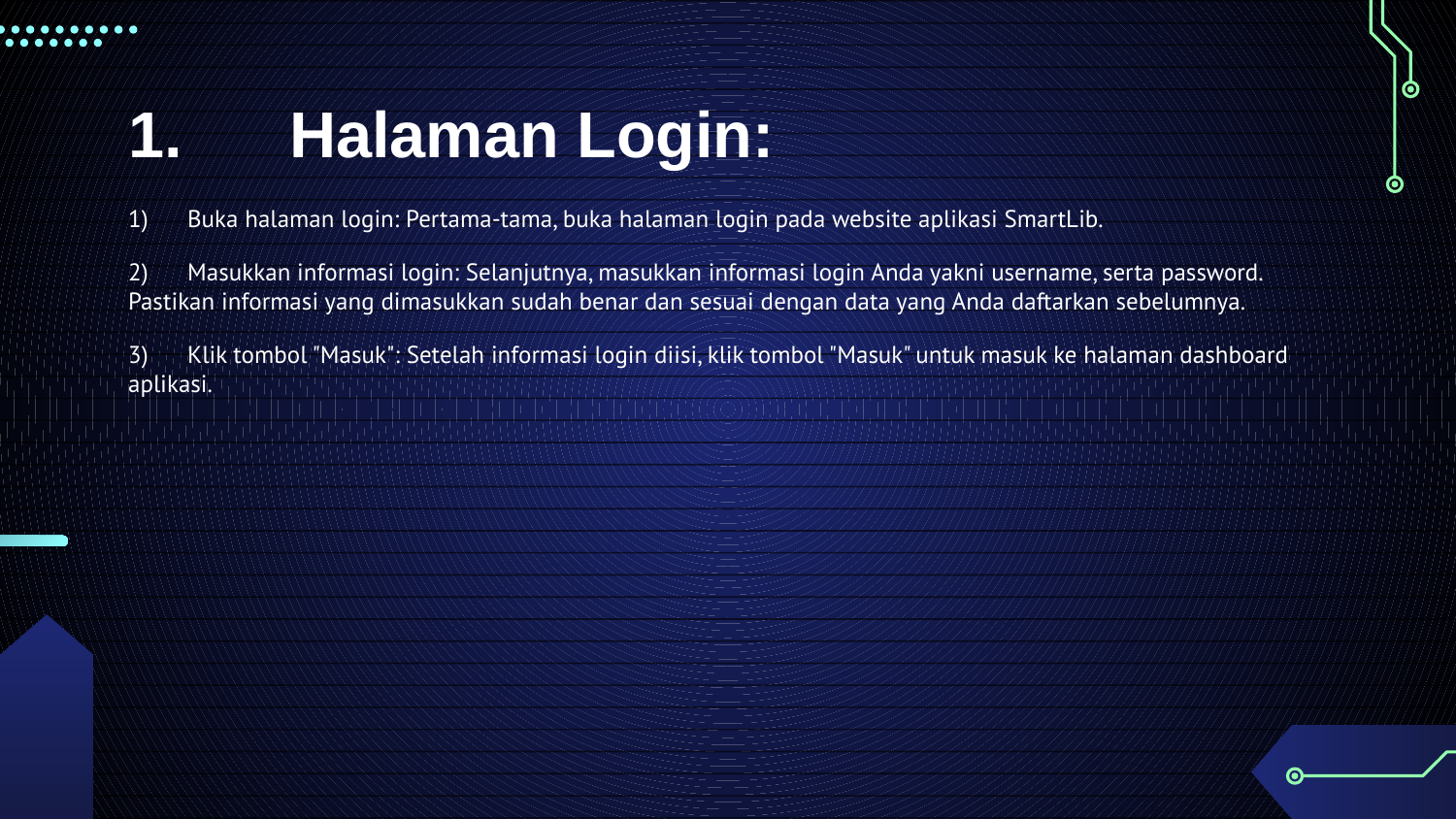

# 1.      Halaman Login:
1)      Buka halaman login: Pertama-tama, buka halaman login pada website aplikasi SmartLib.
2)      Masukkan informasi login: Selanjutnya, masukkan informasi login Anda yakni username, serta password. Pastikan informasi yang dimasukkan sudah benar dan sesuai dengan data yang Anda daftarkan sebelumnya.
3)      Klik tombol "Masuk": Setelah informasi login diisi, klik tombol "Masuk" untuk masuk ke halaman dashboard aplikasi.